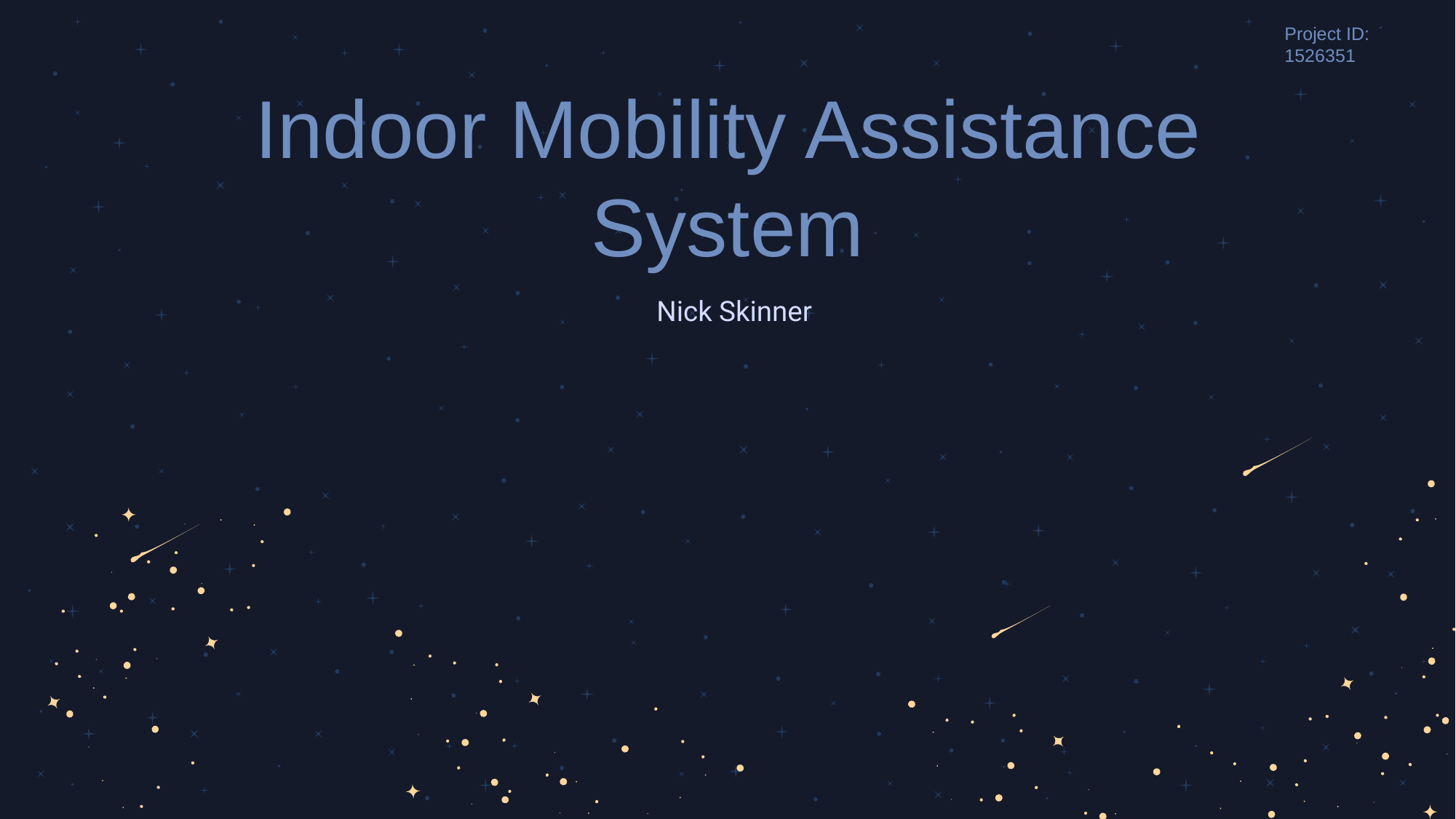

Project ID: 1526351
# Indoor Mobility Assistance System
Nick Skinner